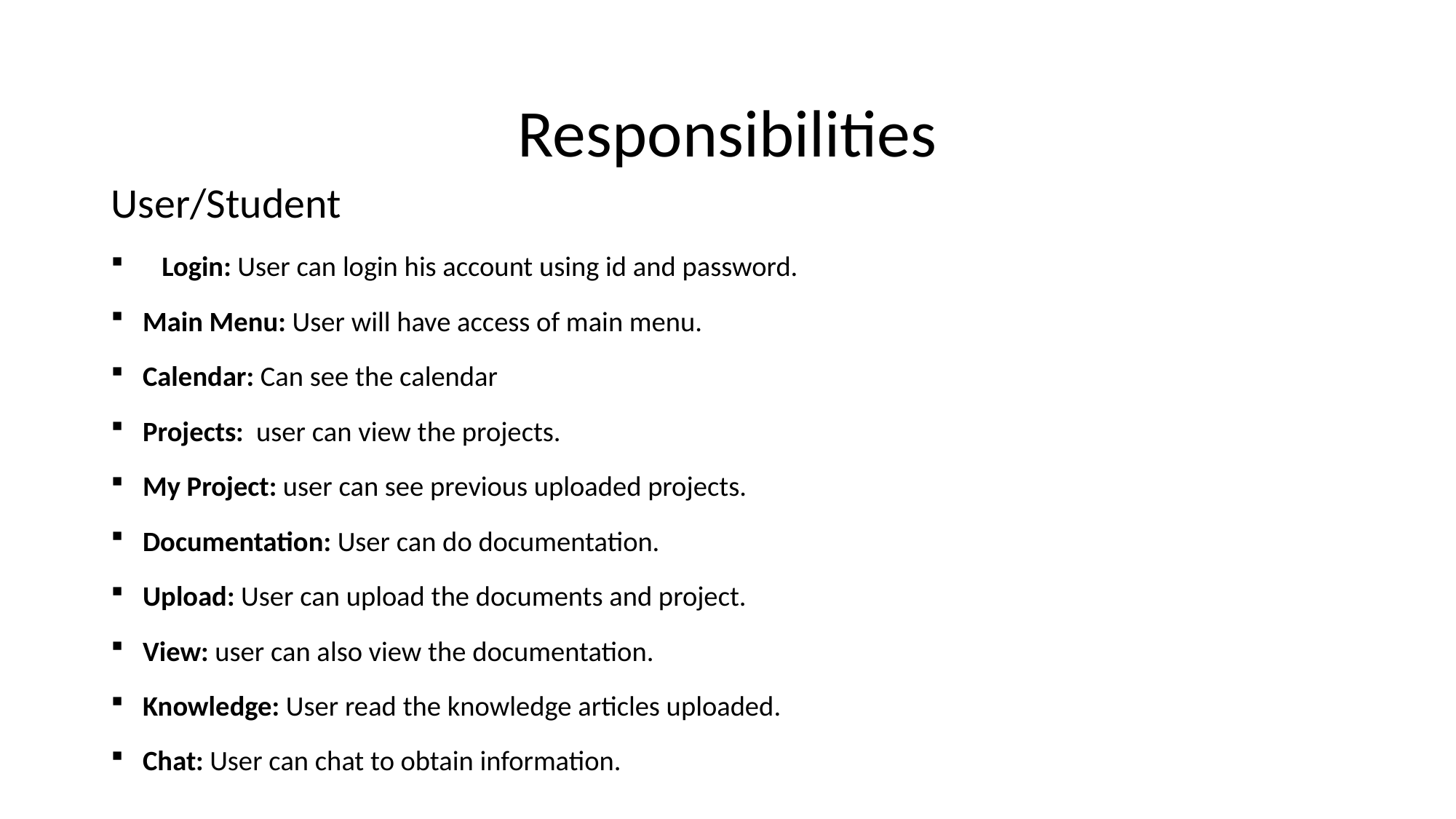

# Responsibilities
User/Student
   Login: User can login his account using id and password.
Main Menu: User will have access of main menu.
Calendar: Can see the calendar
Projects:  user can view the projects.
My Project: user can see previous uploaded projects.
Documentation: User can do documentation.
Upload: User can upload the documents and project.
View: user can also view the documentation.
Knowledge: User read the knowledge articles uploaded.
Chat: User can chat to obtain information.